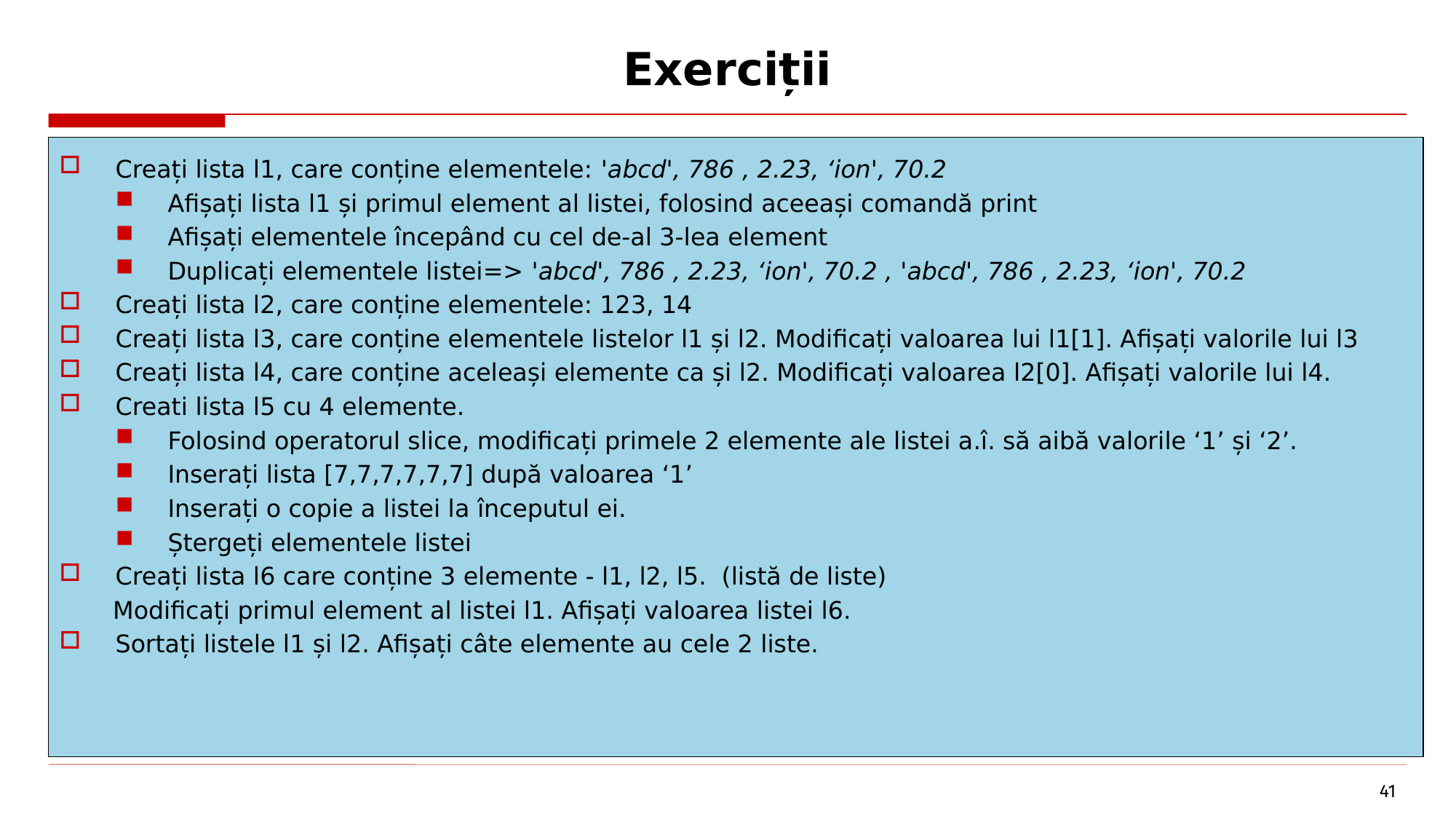

# Exerciții

Creați lista l1, care conține elementele: 'abcd', 786 , 2.23, ‘ion', 70.2
Afișați lista l1 și primul element al listei, folosind aceeași comandă print
Afișați elementele începând cu cel de-al 3-lea element
Duplicați elementele listei=> 'abcd', 786 , 2.23, ‘ion', 70.2 , 'abcd', 786 , 2.23, ‘ion', 70.2
Creați lista l2, care conține elementele: 123, 14
Creați lista l3, care conține elementele listelor l1 și l2. Modificați valoarea lui l1[1]. Afișați valorile lui l3
Creați lista l4, care conține aceleași elemente ca și l2. Modificați valoarea l2[0]. Afișați valorile lui l4.
Creati lista l5 cu 4 elemente.
Folosind operatorul slice, modificați primele 2 elemente ale listei a.î. să aibă valorile ‘1’ și ‘2’.
Inserați lista [7,7,7,7,7,7] după valoarea ‘1’
Inserați o copie a listei la începutul ei.
Ștergeți elementele listei
Creați lista l6 care conține 3 elemente - l1, l2, l5.  (listă de liste)
       Modificați primul element al listei l1. Afișați valoarea listei l6.
Sortați listele l1 și l2. Afișați câte elemente au cele 2 liste.

41